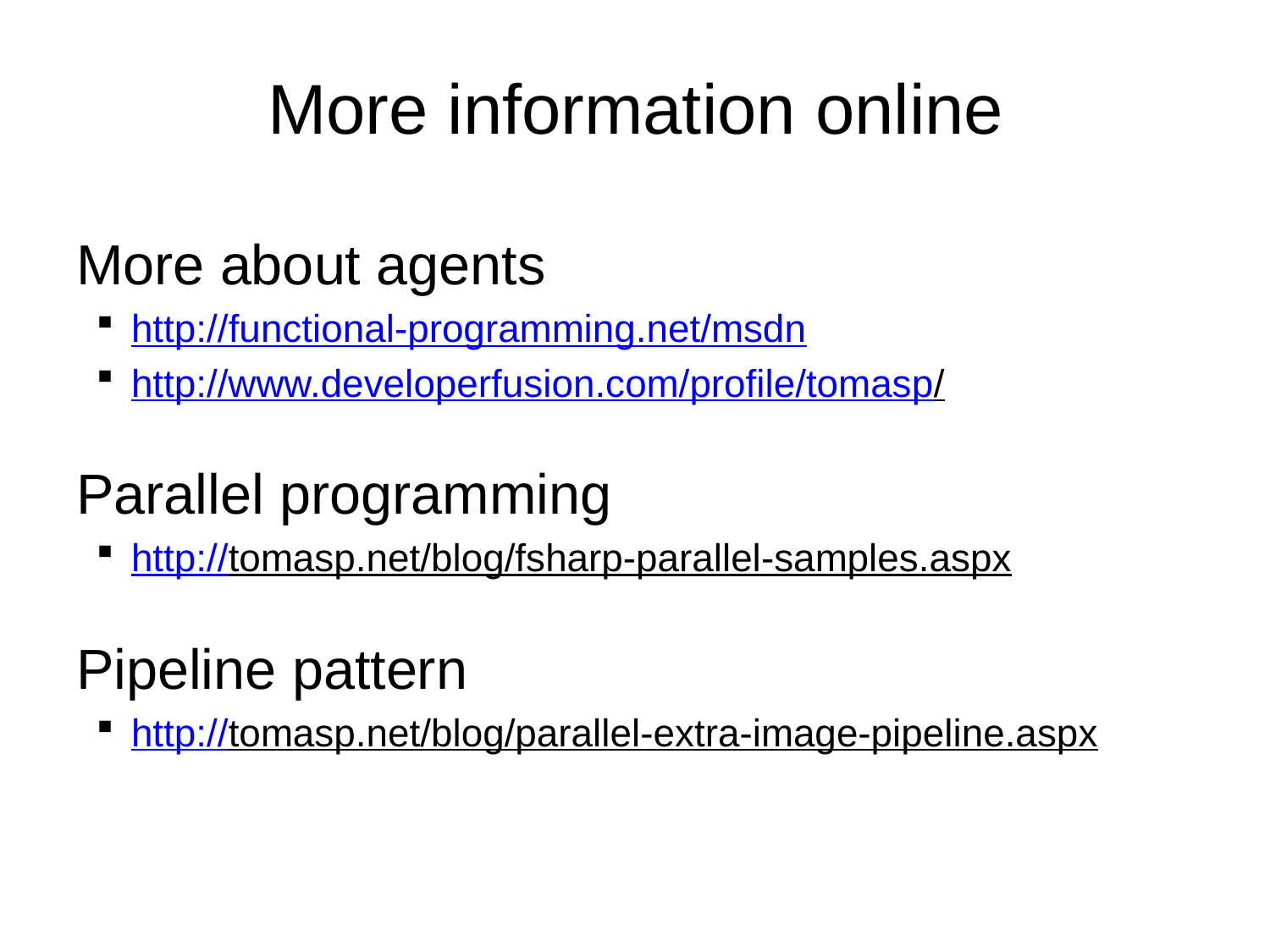

# More information online
More about agents
http://functional-programming.net/msdn
http://www.developerfusion.com/profile/tomasp/
Parallel programming
http://tomasp.net/blog/fsharp-parallel-samples.aspx
Pipeline pattern
http://tomasp.net/blog/parallel-extra-image-pipeline.aspx